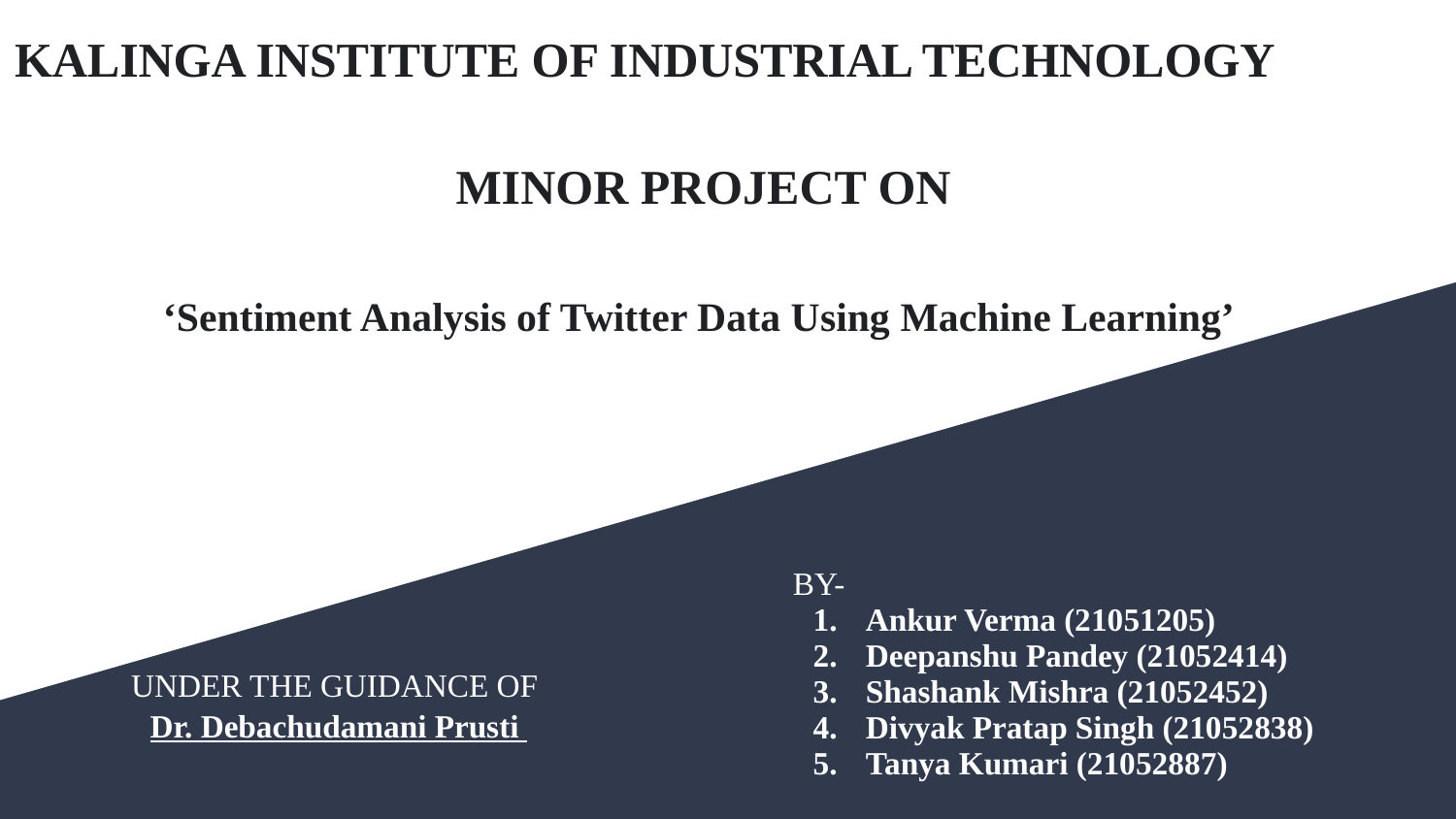

KALINGA INSTITUTE OF INDUSTRIAL TECHNOLOGY
MINOR PROJECT ON

‘Sentiment Analysis of Twitter Data Using Machine Learning’
BY-
Ankur Verma (21051205)
Deepanshu Pandey (21052414)
Shashank Mishra (21052452)
Divyak Pratap Singh (21052838)
Tanya Kumari (21052887)
UNDER THE GUIDANCE OF
Dr. Debachudamani Prusti